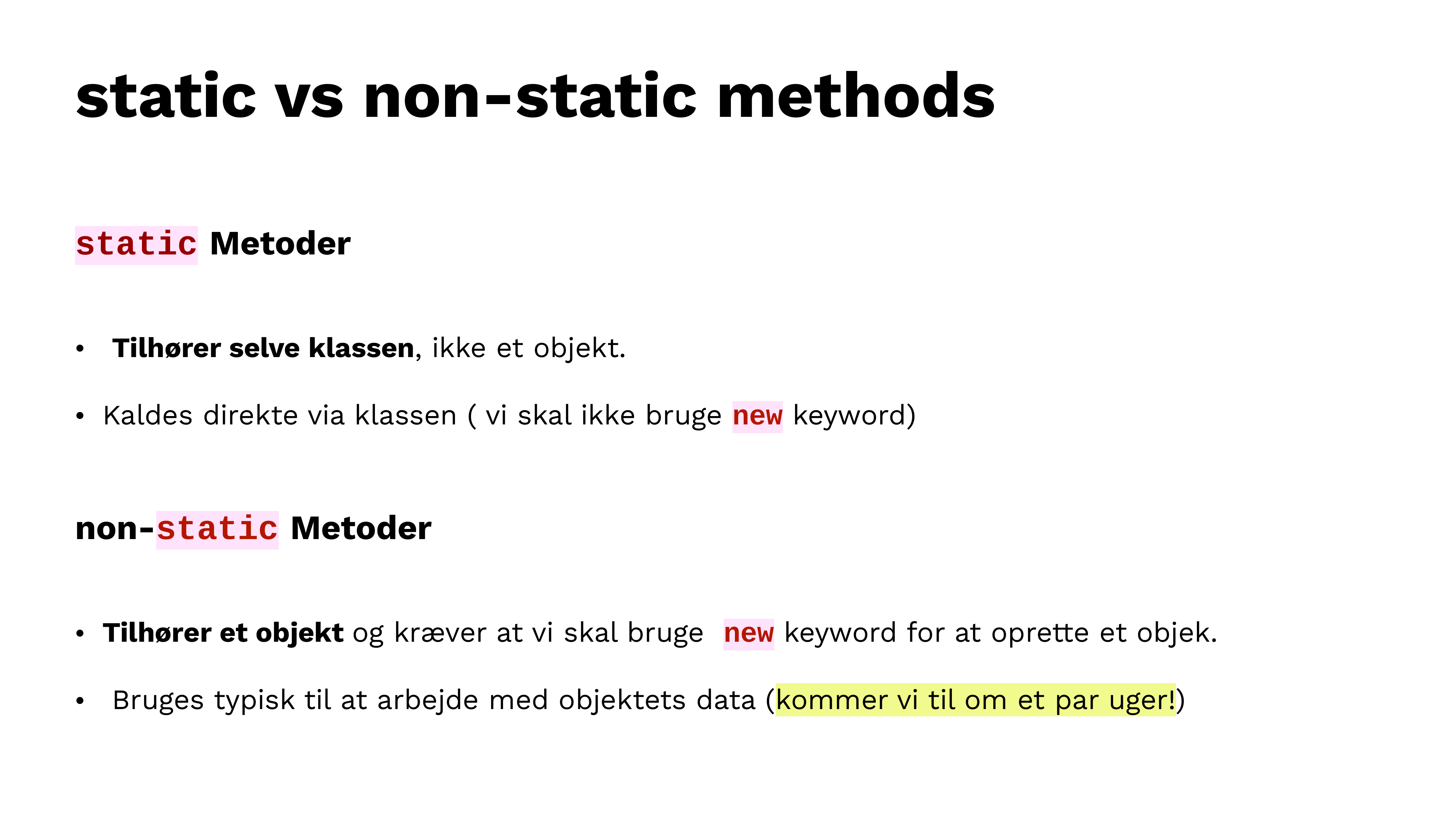

# static vs non-static methods
static Metoder
 Tilhører selve klassen, ikke et objekt.
Kaldes direkte via klassen ( vi skal ikke bruge new keyword)
non-static Metoder
Tilhører et objekt og kræver at vi skal bruge  new keyword for at oprette et objek.
 Bruges typisk til at arbejde med objektets data (kommer vi til om et par uger!)